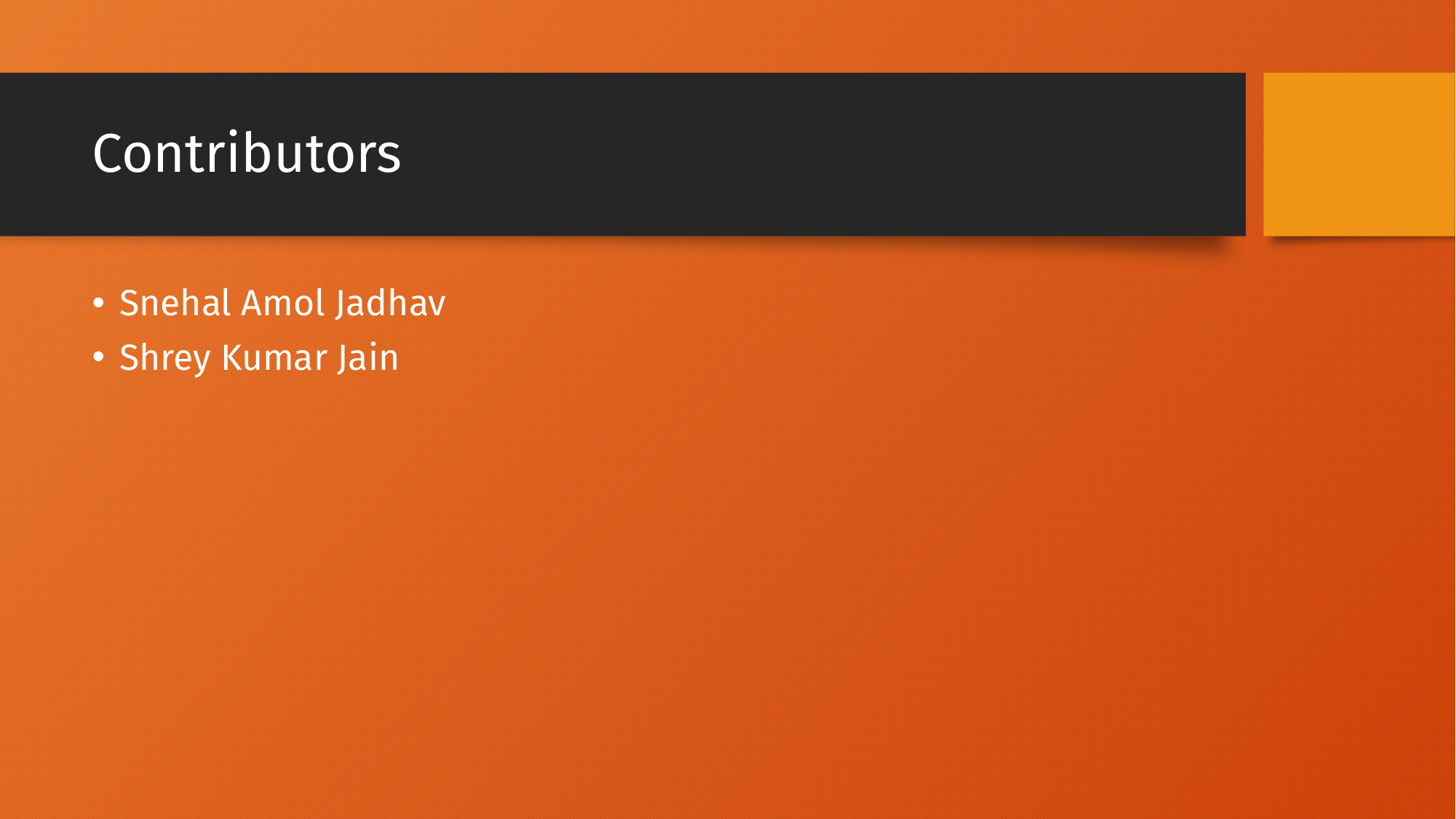

# Contributors
Snehal Amol Jadhav
Shrey Kumar Jain